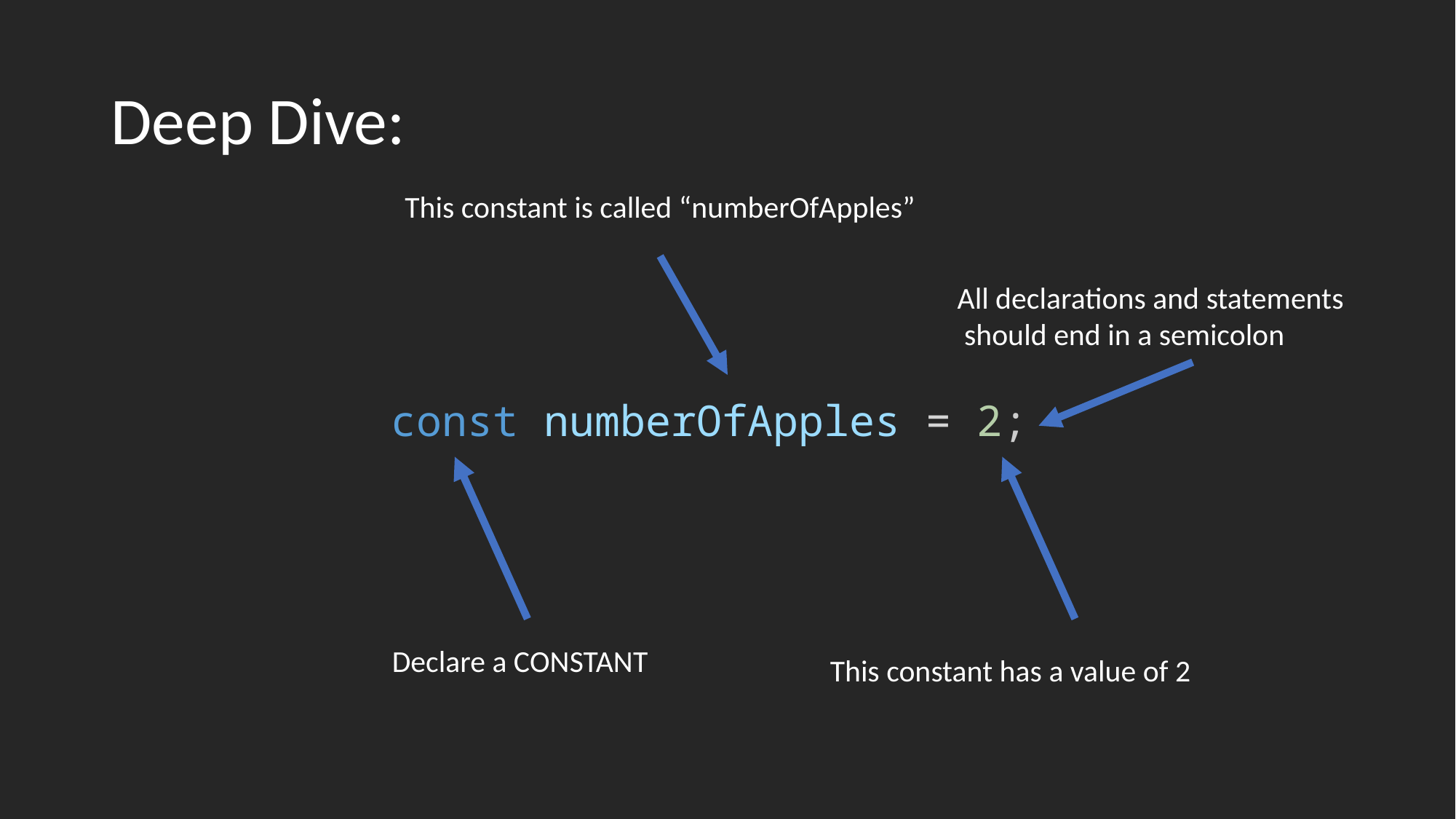

# Deep Dive:
This constant is called “numberOfApples”
All declarations and statements
 should end in a semicolon
const numberOfApples = 2;

Declare a CONSTANT
This constant has a value of 2